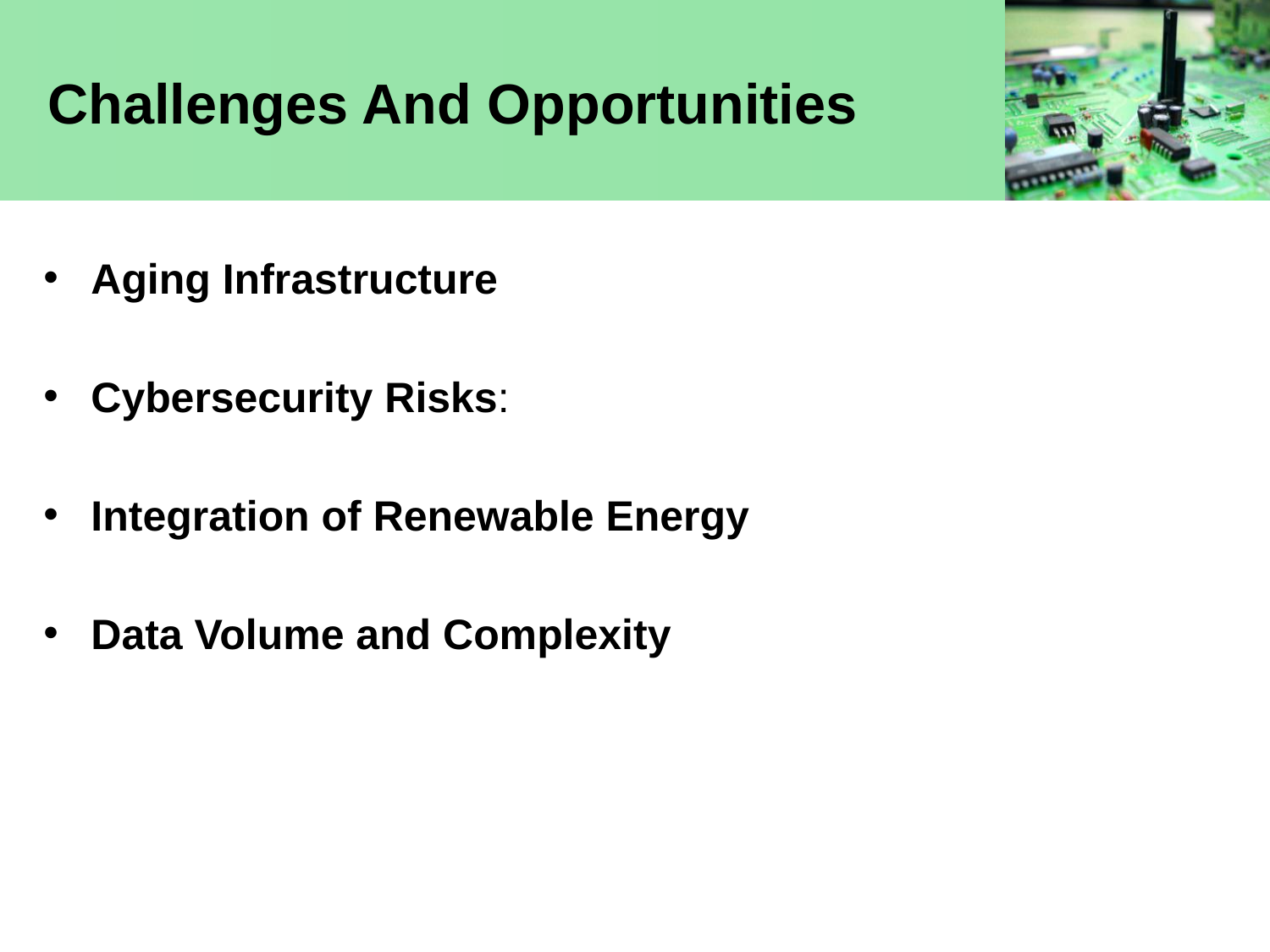

# Challenges And Opportunities

Aging Infrastructure

Cybersecurity Risks:

Integration of Renewable Energy

Data Volume and Complexity